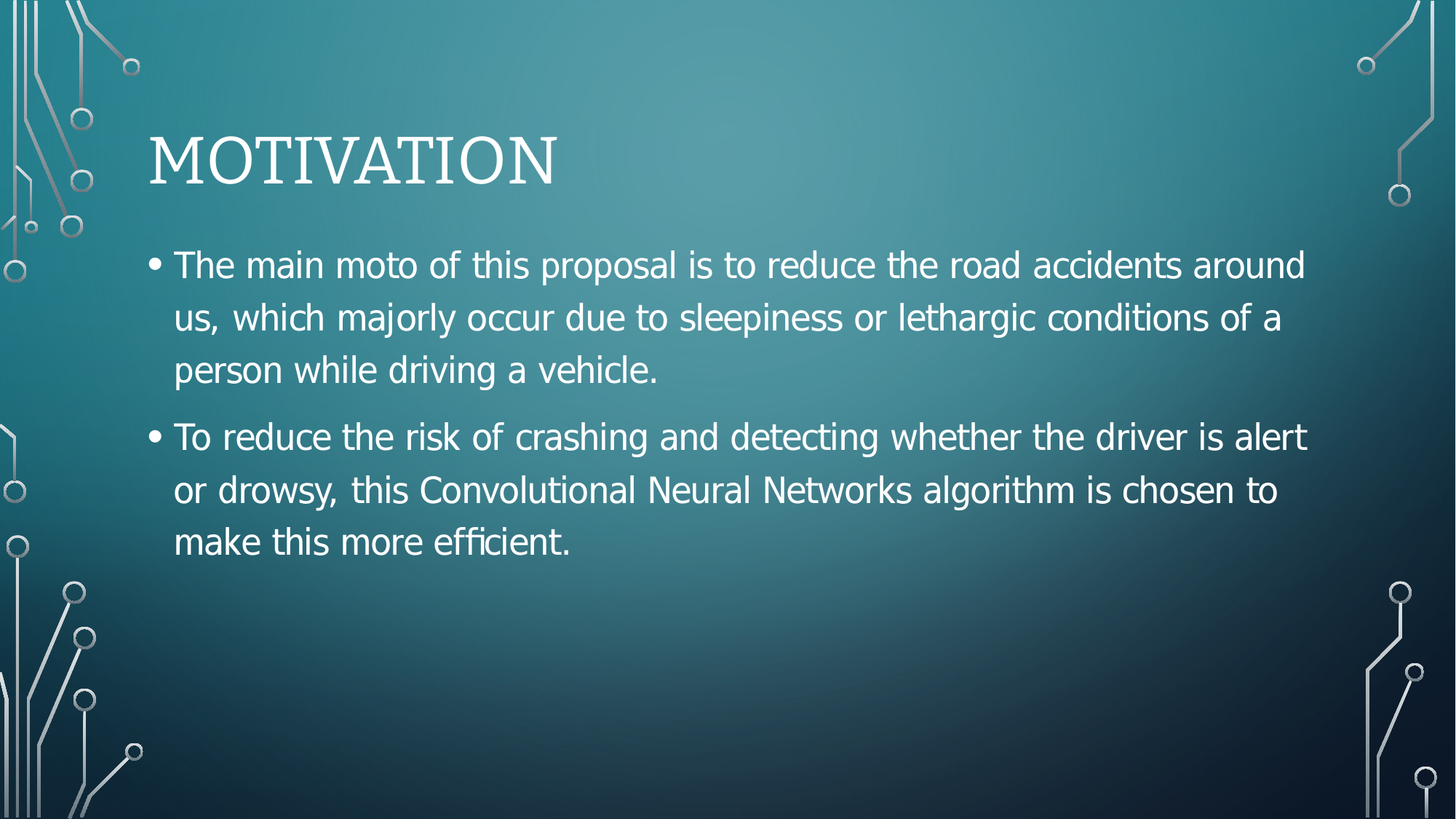

# Motivation
The main moto of this proposal is to reduce the road accidents around us, which majorly occur due to sleepiness or lethargic conditions of a person while driving a vehicle.
To reduce the risk of crashing and detecting whether the driver is alert or drowsy, this Convolutional Neural Networks algorithm is chosen to make this more efficient.